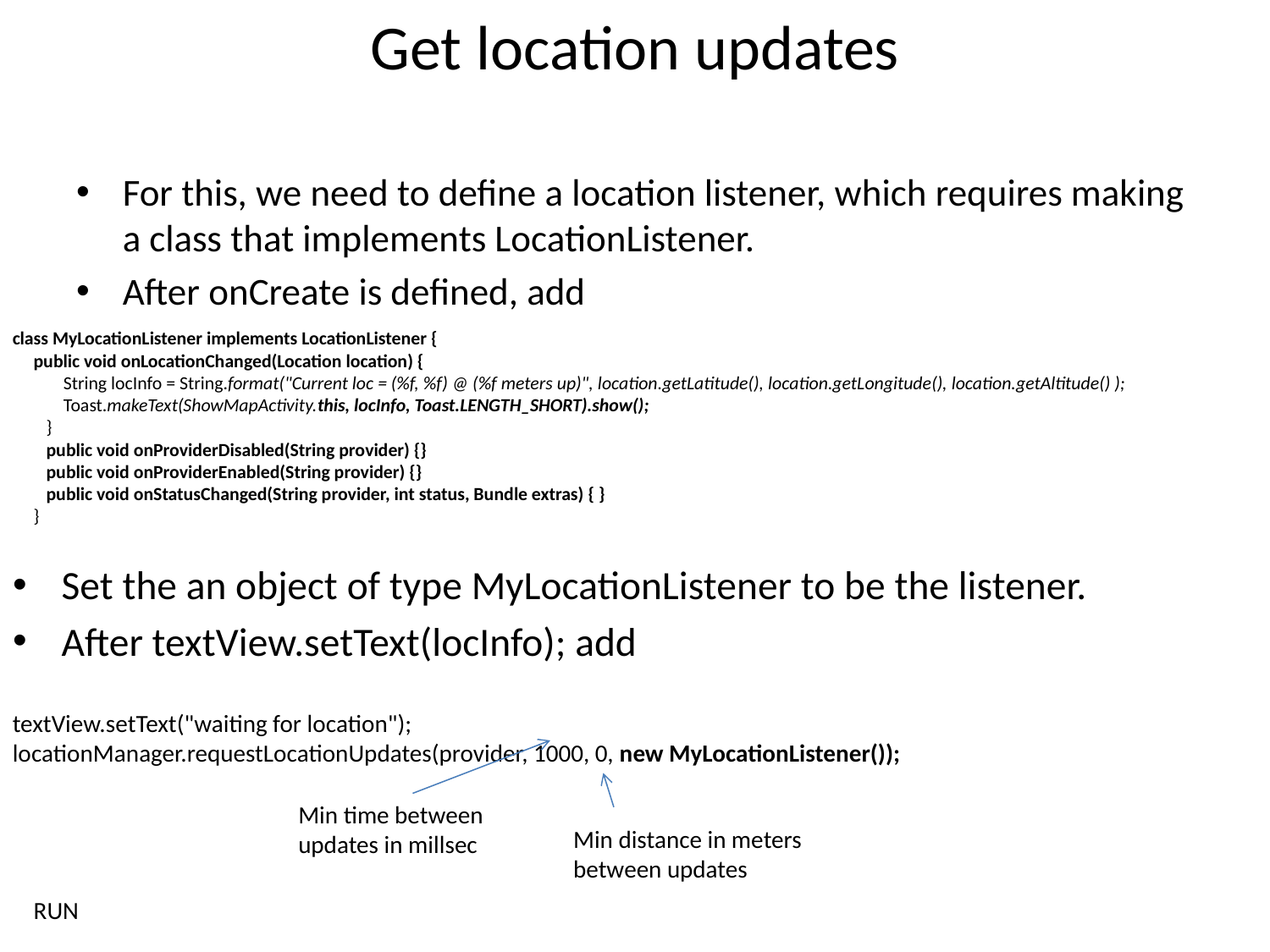

# Get location updates
For this, we need to define a location listener, which requires making a class that implements LocationListener.
After onCreate is defined, add
class MyLocationListener implements LocationListener {
     public void onLocationChanged(Location location) {
            String locInfo = String.format("Current loc = (%f, %f) @ (%f meters up)", location.getLatitude(), location.getLongitude(), location.getAltitude() );
            Toast.makeText(ShowMapActivity.this, locInfo, Toast.LENGTH_SHORT).show();
        }
        public void onProviderDisabled(String provider) {}
        public void onProviderEnabled(String provider) {}
        public void onStatusChanged(String provider, int status, Bundle extras) { }
     }
Set the an object of type MyLocationListener to be the listener.
After textView.setText(locInfo); add
textView.setText("waiting for location");
locationManager.requestLocationUpdates(provider, 1000, 0, new MyLocationListener());
Min time between updates in millsec
Min distance in meters between updates
RUN